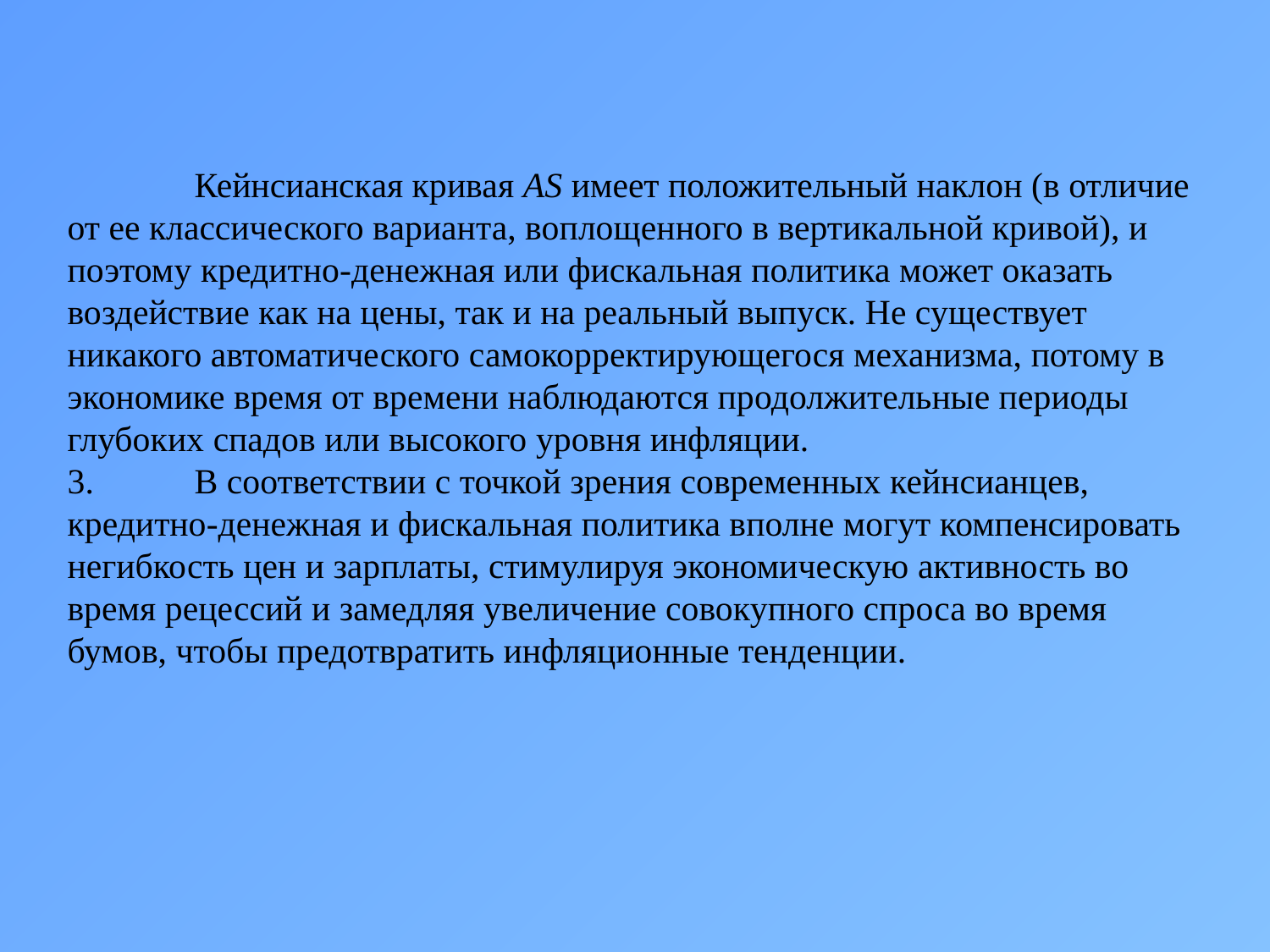

Кейнсианская кривая AS имеет положительный наклон (в отличие от ее классического варианта, воплощенного в вертикальной кривой), и поэтому кредитно-денежная или фискальная политика может оказать воздействие как на цены, так и на реальный выпуск. Не существует никакого автоматического самокорректирующегося механизма, потому в экономике время от времени наблюдаются продолжительные периоды глубоких спадов или высокого уровня инфляции.
3. 	В соответствии с точкой зрения современных кейнсианцев, кредитно-денежная и фискальная политика вполне могут компенсировать негибкость цен и зарплаты, стимулируя экономическую активность во время рецессий и замедляя увеличение совокупного спроса во время бумов, чтобы предотвратить инфляционные тенденции.